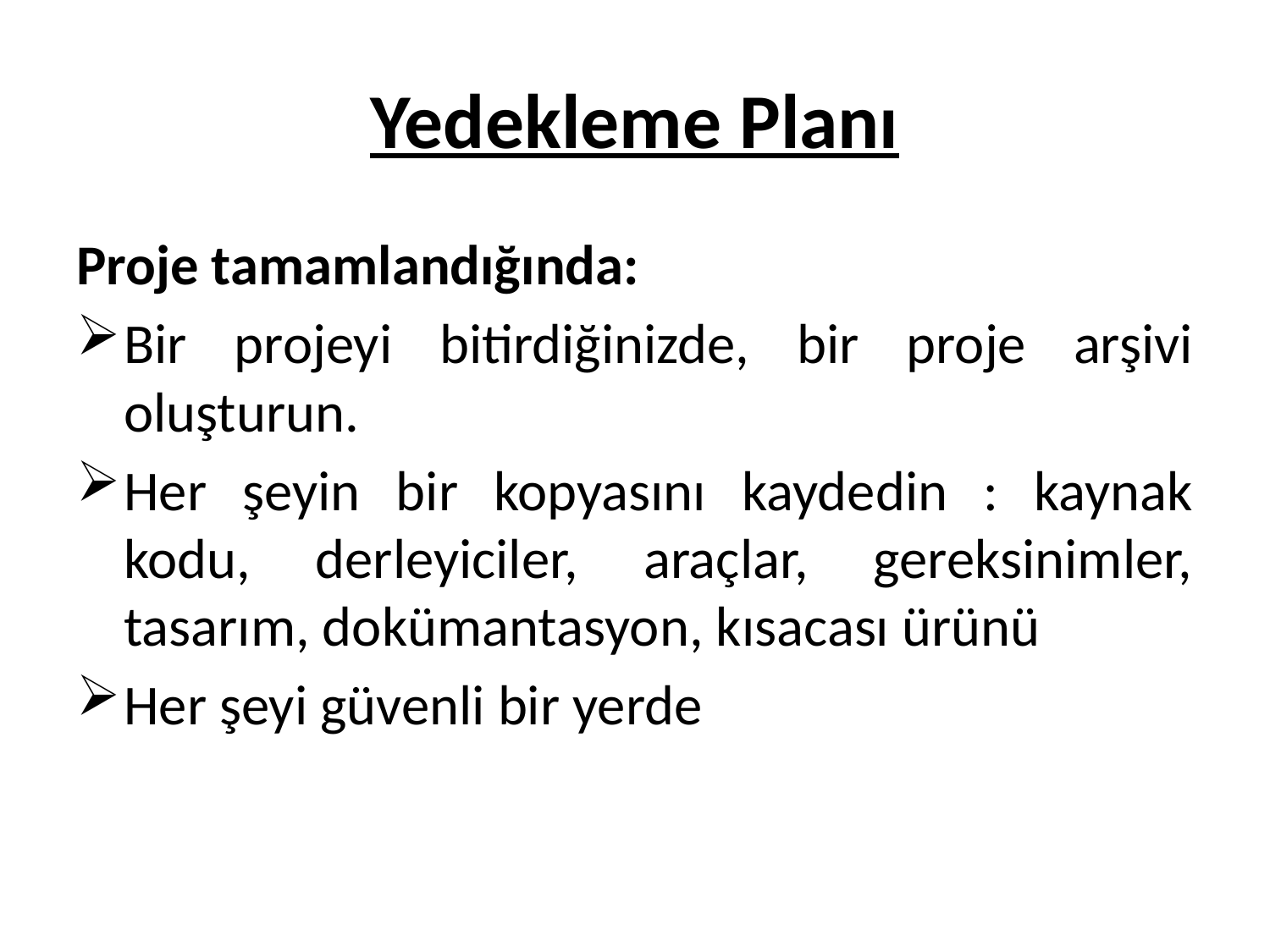

# Yedekleme Planı
Proje tamamlandığında:
Bir projeyi bitirdiğinizde, bir proje arşivi oluşturun.
Her şeyin bir kopyasını kaydedin : kaynak kodu, derleyiciler, araçlar, gereksinimler, tasarım, dokümantasyon, kısacası ürünü
Her şeyi güvenli bir yerde